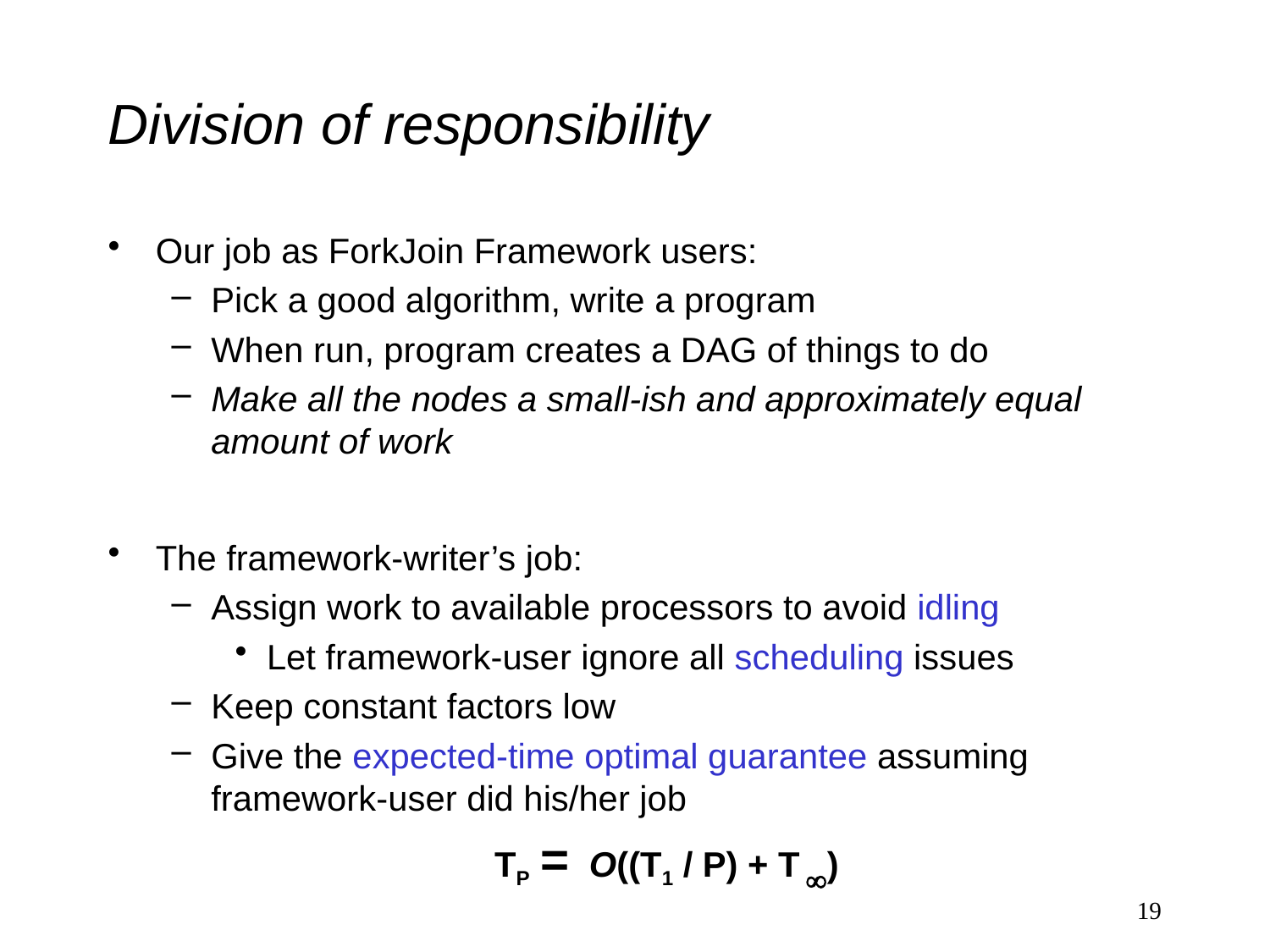

# Division of responsibility
Our job as ForkJoin Framework users:
Pick a good algorithm, write a program
When run, program creates a DAG of things to do
Make all the nodes a small-ish and approximately equal amount of work

The framework-writer’s job:
Assign work to available processors to avoid idling
Let framework-user ignore all scheduling issues
Keep constant factors low
Give the expected-time optimal guarantee assuming framework-user did his/her job
TP  =  O((T1 / P) + T ∞)
19